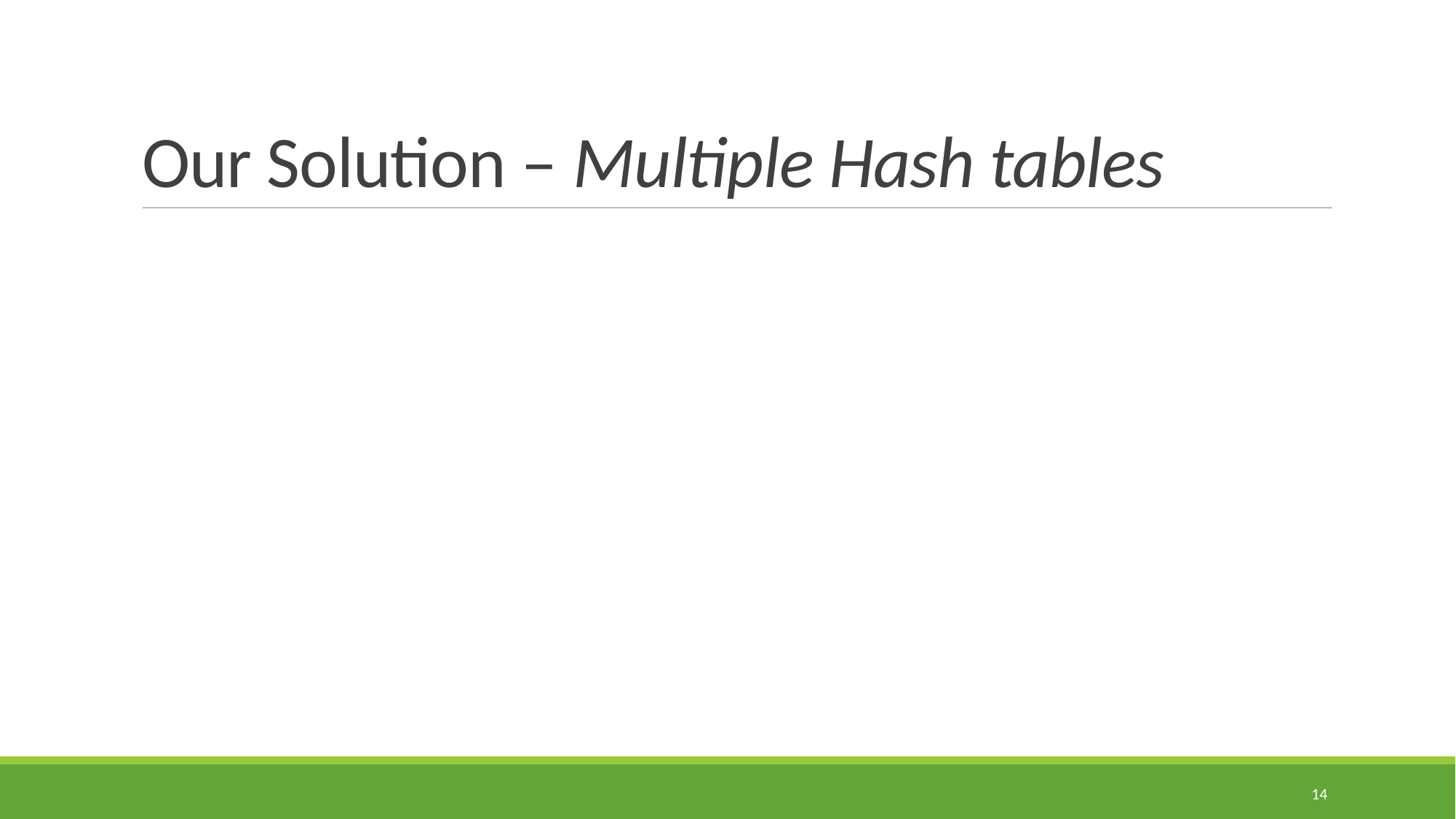

# Our Solution – Multiple Hash tables

14